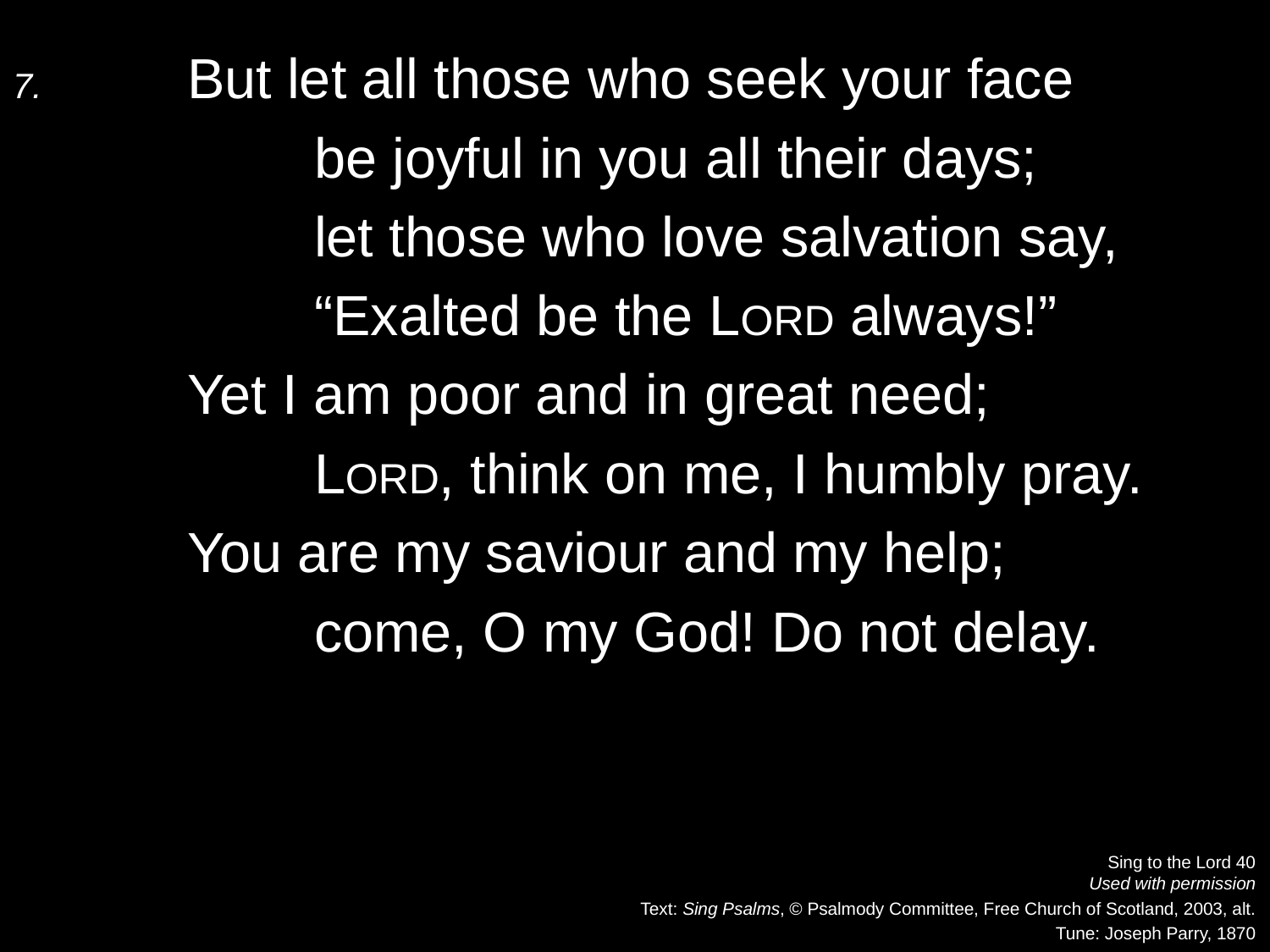

7.	But let all those who seek your face
		be joyful in you all their days;
		let those who love salvation say,
		“Exalted be the Lord always!”
	Yet I am poor and in great need;
		Lord, think on me, I humbly pray.
	You are my saviour and my help;
		come, O my God! Do not delay.
Sing to the Lord 40
Used with permission
Text: Sing Psalms, © Psalmody Committee, Free Church of Scotland, 2003, alt.
Tune: Joseph Parry, 1870